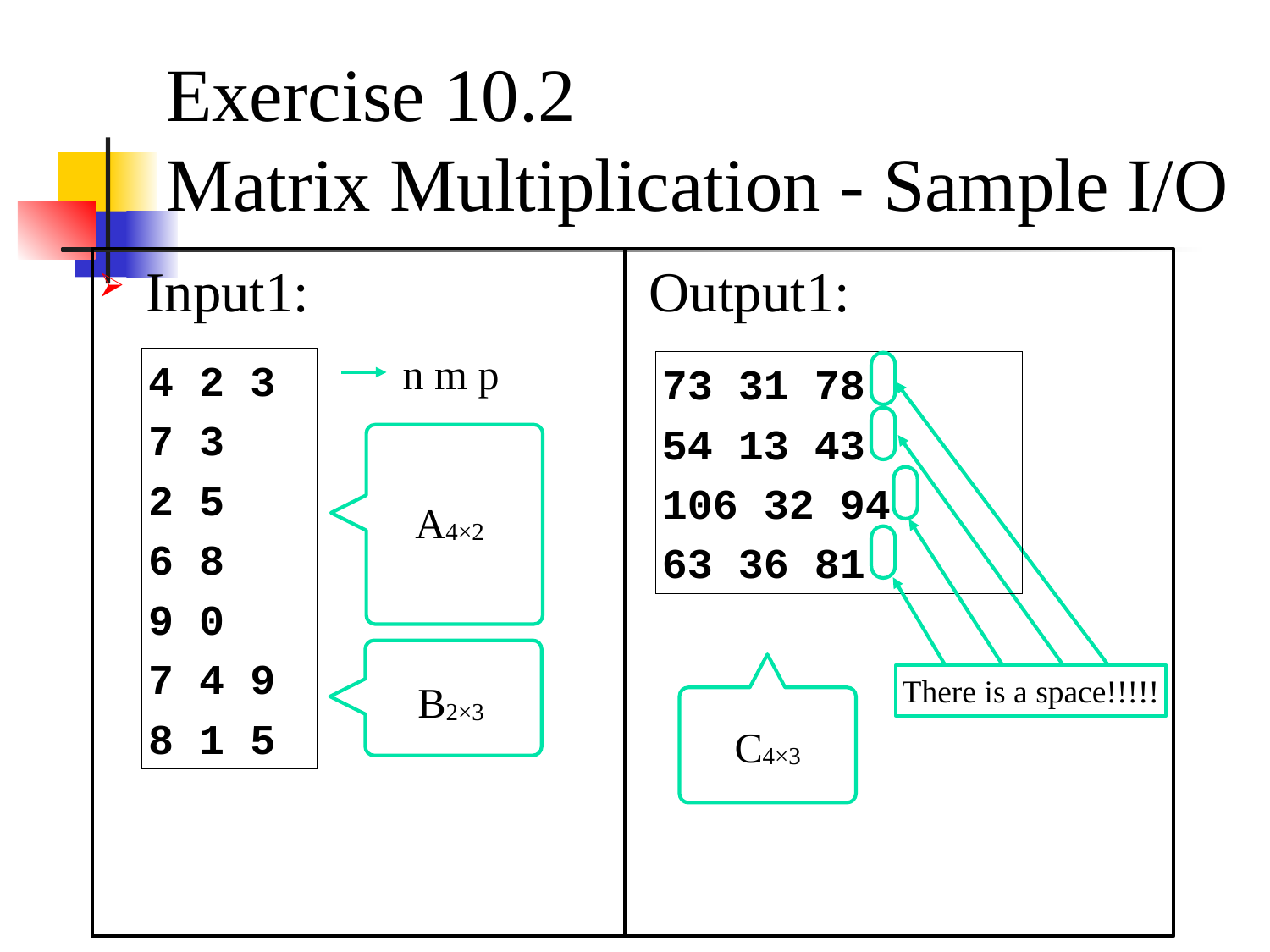

# Exercise 10.2
Matrix Multiplication - Sample I/O

Input1:                        Output1:
n m p
4 2 3
7 3
2 5
6 8
9 0
7 4 9
8 1 5
73 31 78
54 13 43
106 32 94
63 36 81

A4×2

There is a space!!!!!
B2×3
C4×3
12